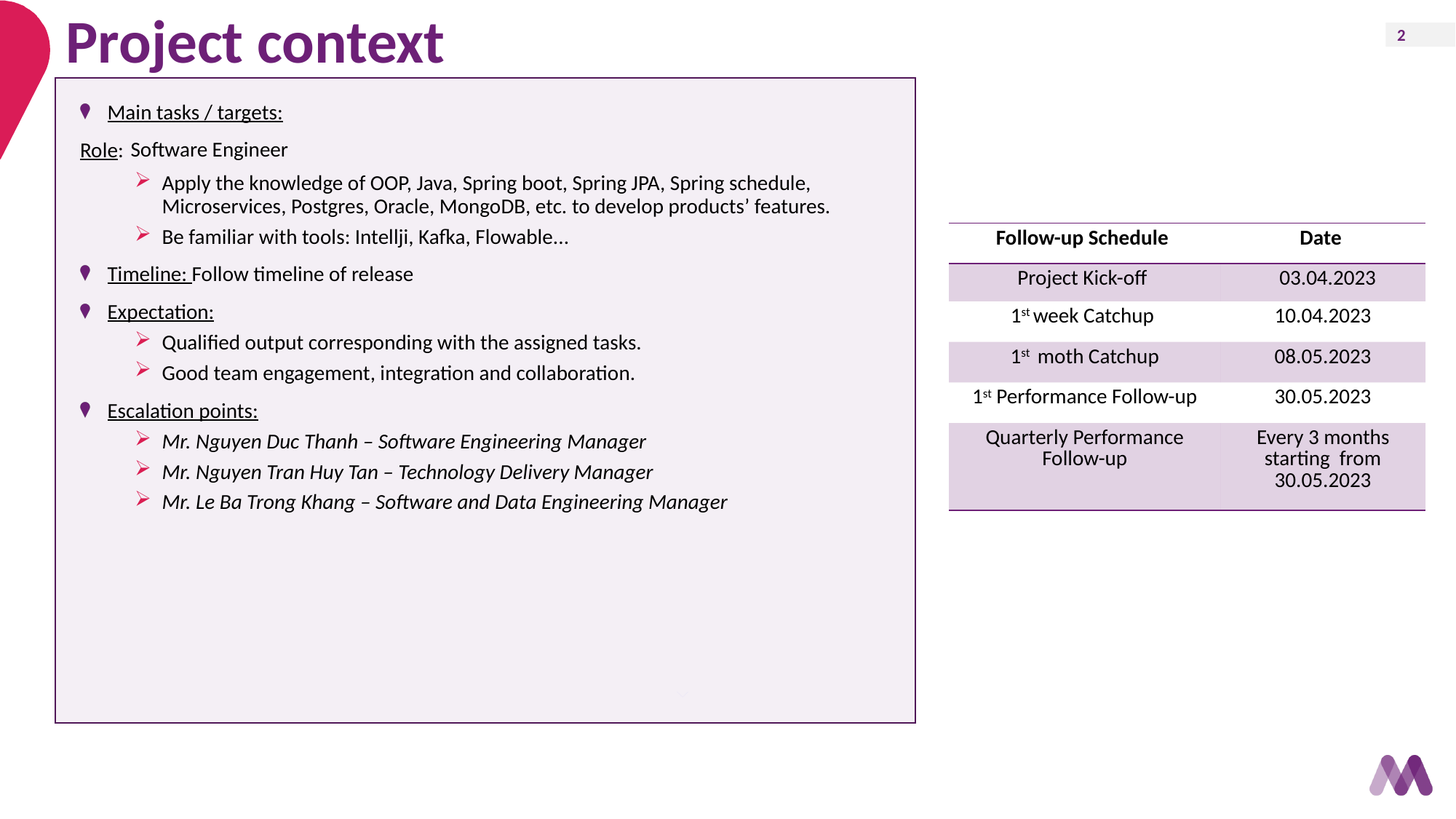

# Project context

Main tasks / targets:
Role:
Software Engineer
Apply the knowledge of OOP, Java, Spring boot, Spring JPA, Spring schedule, Microservices, Postgres, Oracle, MongoDB, etc. to develop products’ features.
Be familiar with tools: Intellji, Kafka, Flowable...
| Follow-up Schedule | Date |
| --- | --- |
| Project Kick-off | 03.04.2023 |
| 1st week Catchup | 10.04.2023 |
| 1st moth Catchup | 08.05.2023 |
| 1st Performance Follow-up | 30.05.2023 |
| Quarterly Performance Follow-up | Every 3 months starting from 30.05.2023 |
Timeline: Follow timeline of release
Expectation:
Qualified output corresponding with the assigned tasks.
Good team engagement, integration and collaboration.
Escalation points:
Mr. Nguyen Duc Thanh – Software Engineering Manager
Mr. Nguyen Tran Huy Tan – Technology Delivery Manager
Mr. Le Ba Trong Khang – Software and Data Engineering Manager